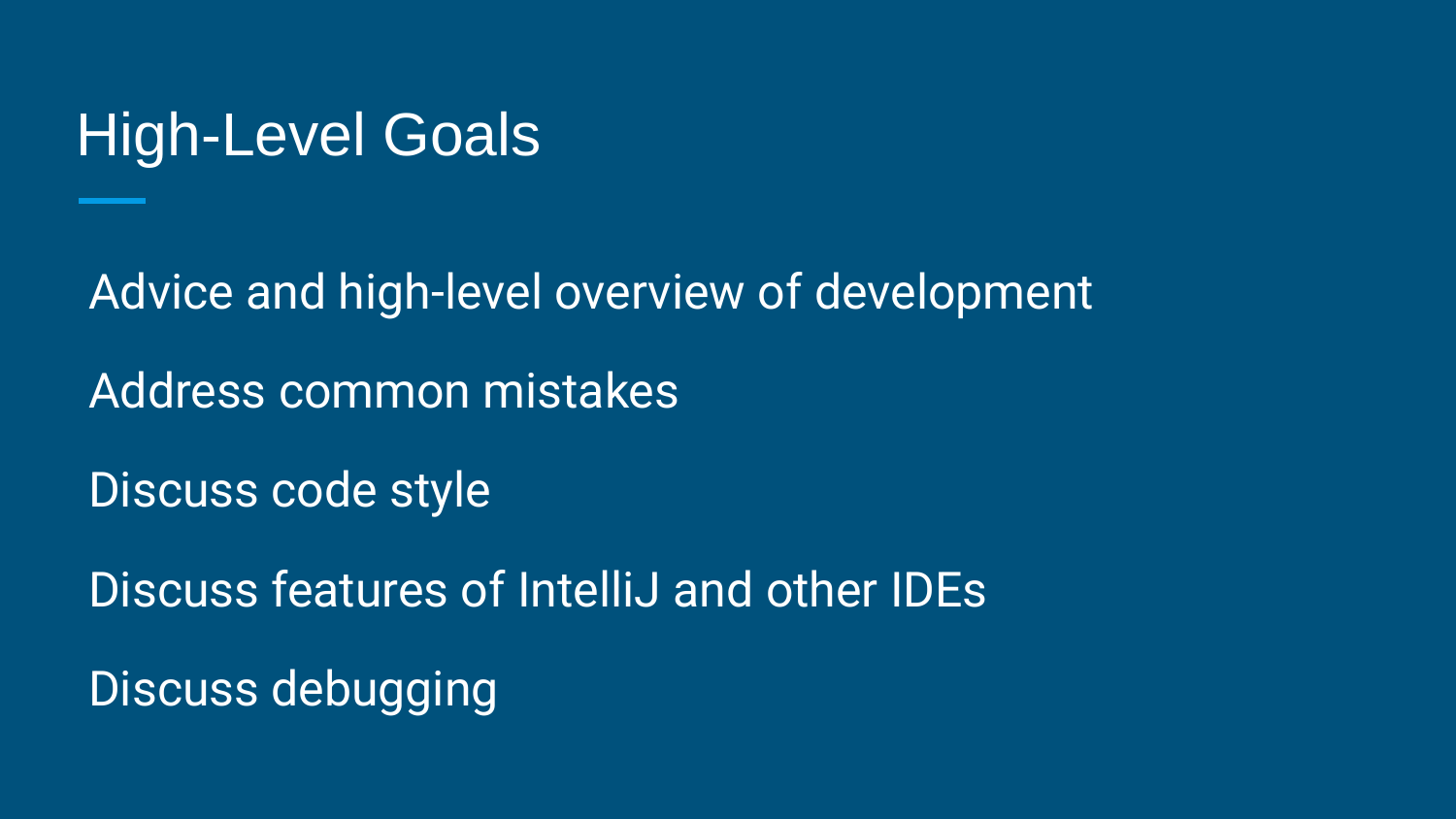

# High-Level Goals
Advice and high-level overview of development
Address common mistakes
Discuss code style
Discuss features of IntelliJ and other IDEs
Discuss debugging